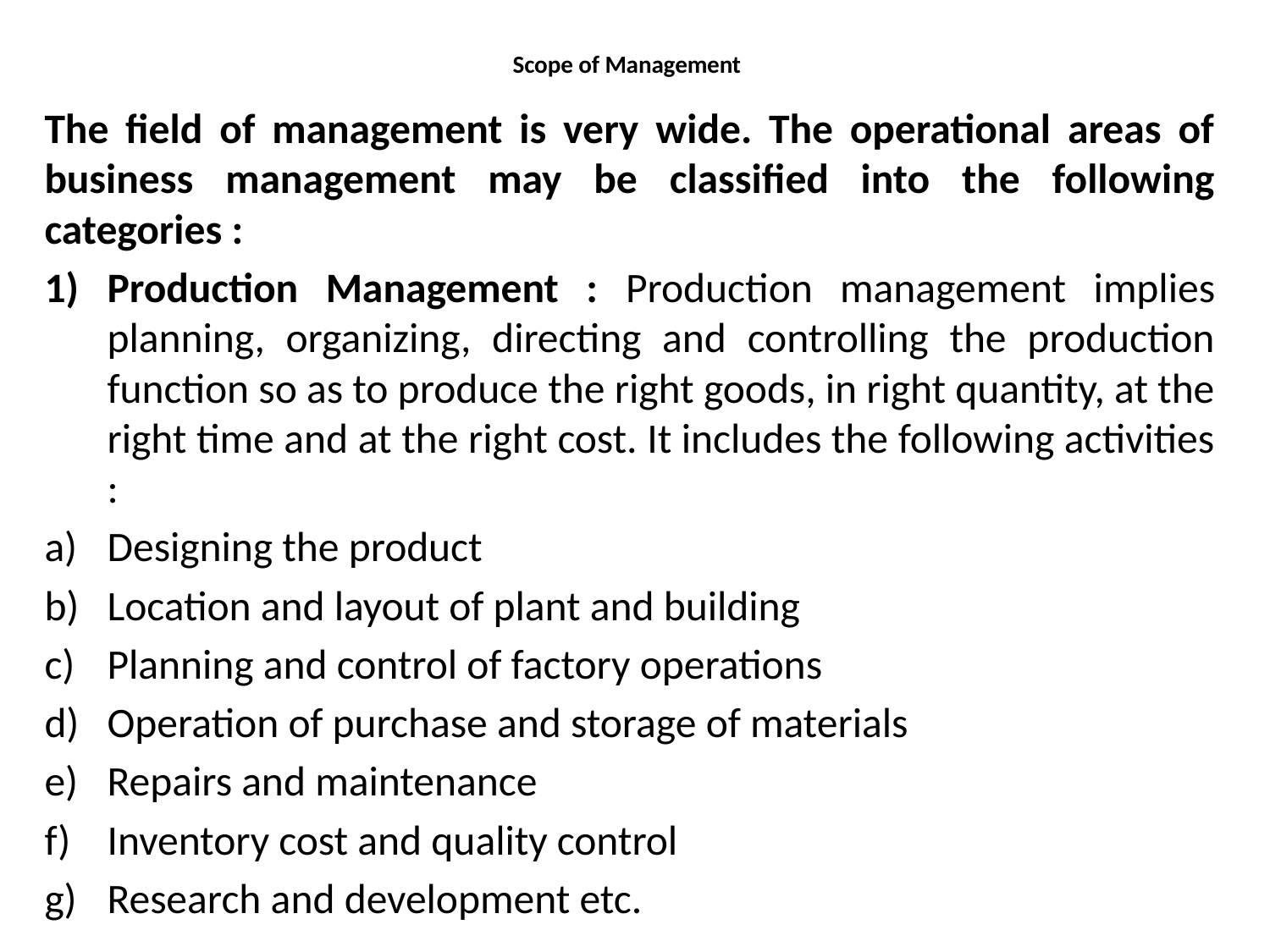

# Scope of Management
The field of management is very wide. The operational areas of business management may be classified into the following categories :
Production Management : Production management implies planning, organizing, directing and controlling the production function so as to produce the right goods, in right quantity, at the right time and at the right cost. It includes the following activities :
Designing the product
Location and layout of plant and building
Planning and control of factory operations
Operation of purchase and storage of materials
Repairs and maintenance
Inventory cost and quality control
Research and development etc.